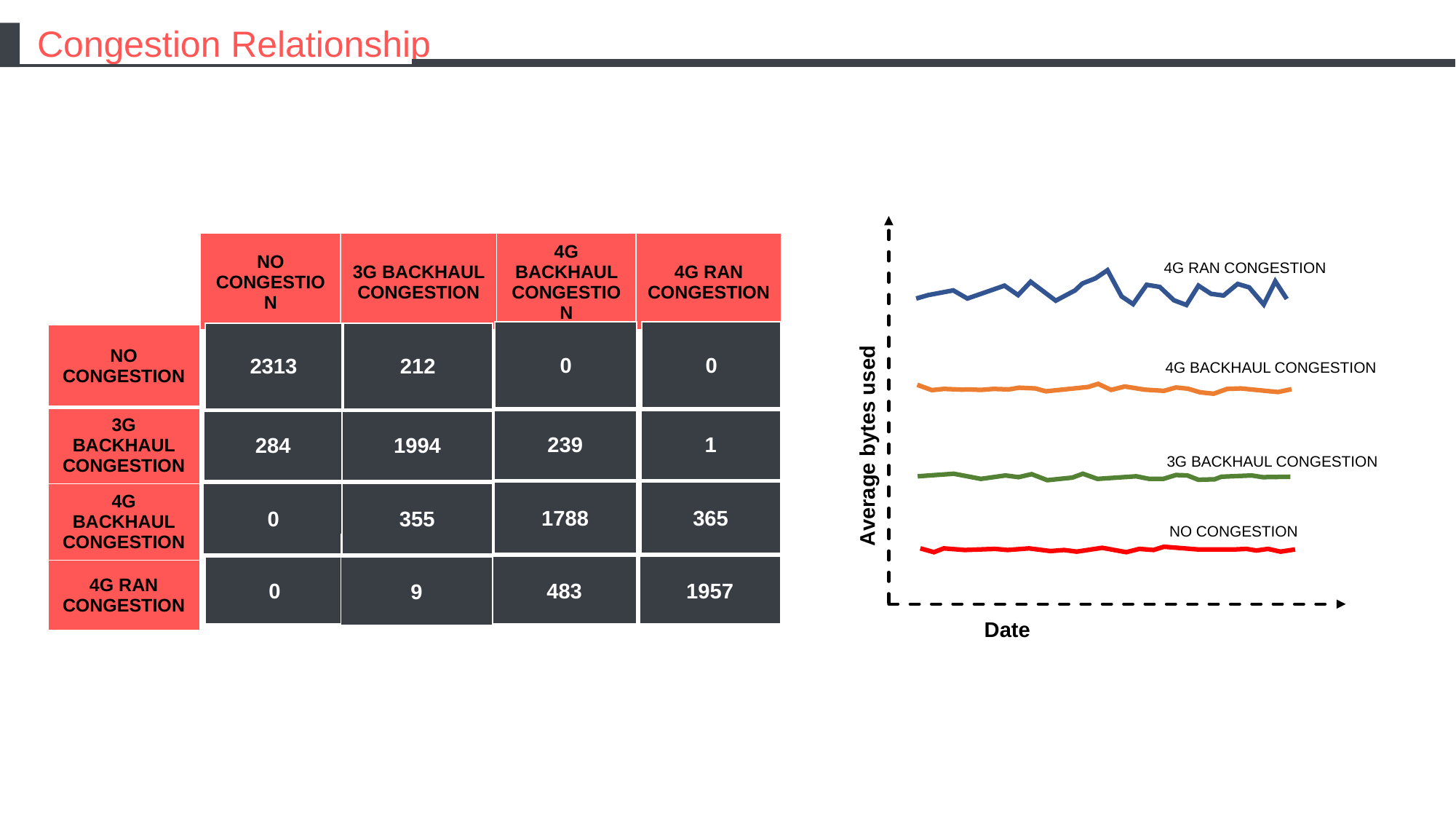

Congestion Relationship

|  | NO CONGESTION | 3G BACKHAUL CONGESTION | 4G BACKHAUL CONGESTION | 4G RAN CONGESTION |
| --- | --- | --- | --- | --- |
4G RAN CONGESTION

| 0 |
| --- |
| 0 |
| --- |
| 2313 |
| --- |
| 212 |
| --- |
| NO CONGESTION |
| --- |
| 3G BACKHAUL CONGESTION |
| 4G BACKHAUL CONGESTION |
| 4G RAN CONGESTION |
4G BACKHAUL CONGESTION

| 239 |
| --- |
| 1 |
| --- |
| 284 |
| --- |
| 1994 |
| --- |
Average bytes used
3G BACKHAUL CONGESTION
| 1788 |
| --- |
| 365 |
| --- |
| 0 |
| --- |
| 355 |
| --- |

NO CONGESTION
| 0 |
| --- |
| 483 |
| --- |
| 1957 |
| --- |
| 9 |
| --- |

Date